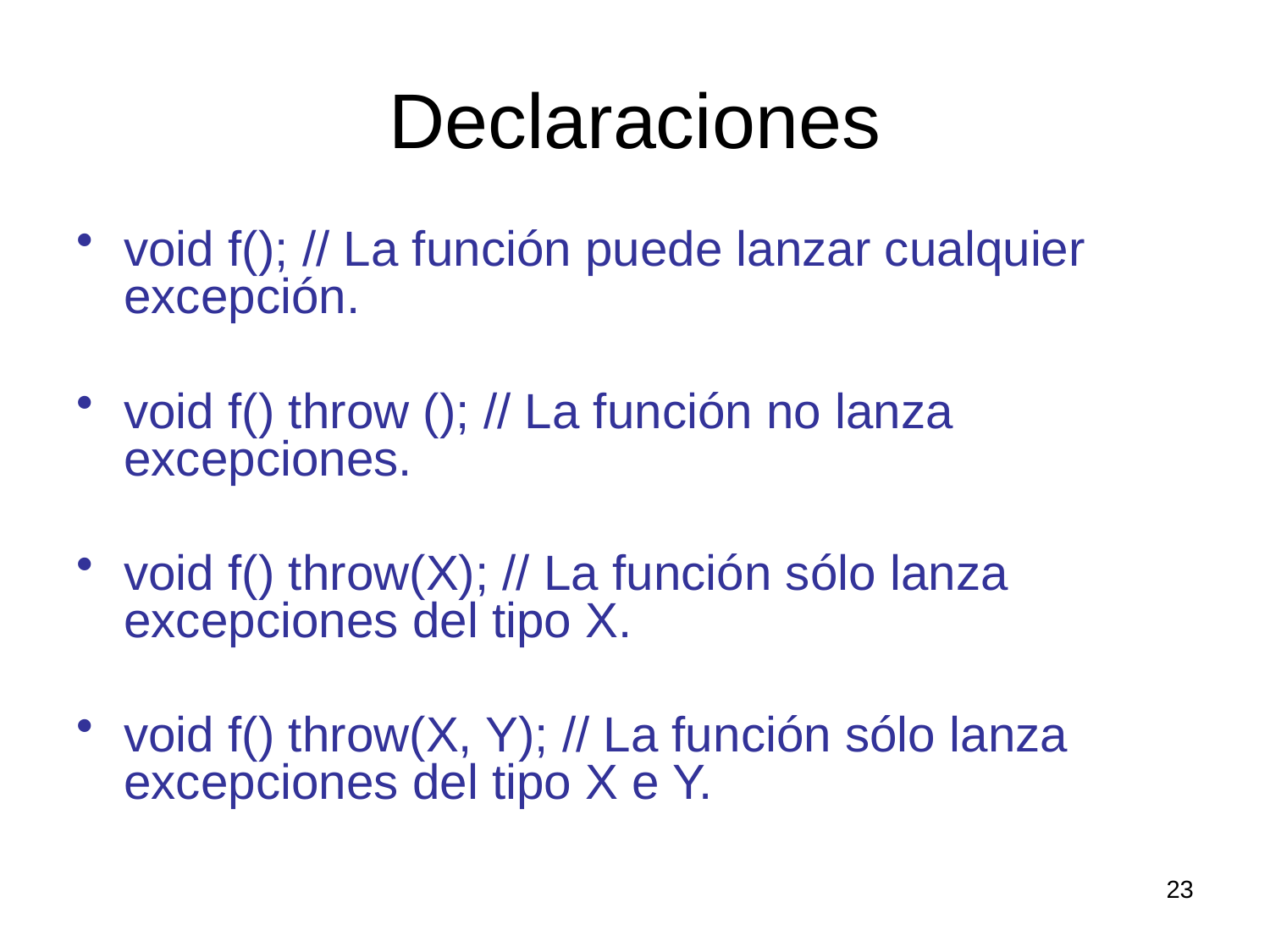

# Declaraciones
void f(); // La función puede lanzar cualquier excepción.

void f() throw (); // La función no lanza excepciones.

void f() throw(X); // La función sólo lanza excepciones del tipo X.

void f() throw(X, Y); // La función sólo lanza excepciones del tipo X e Y.

23